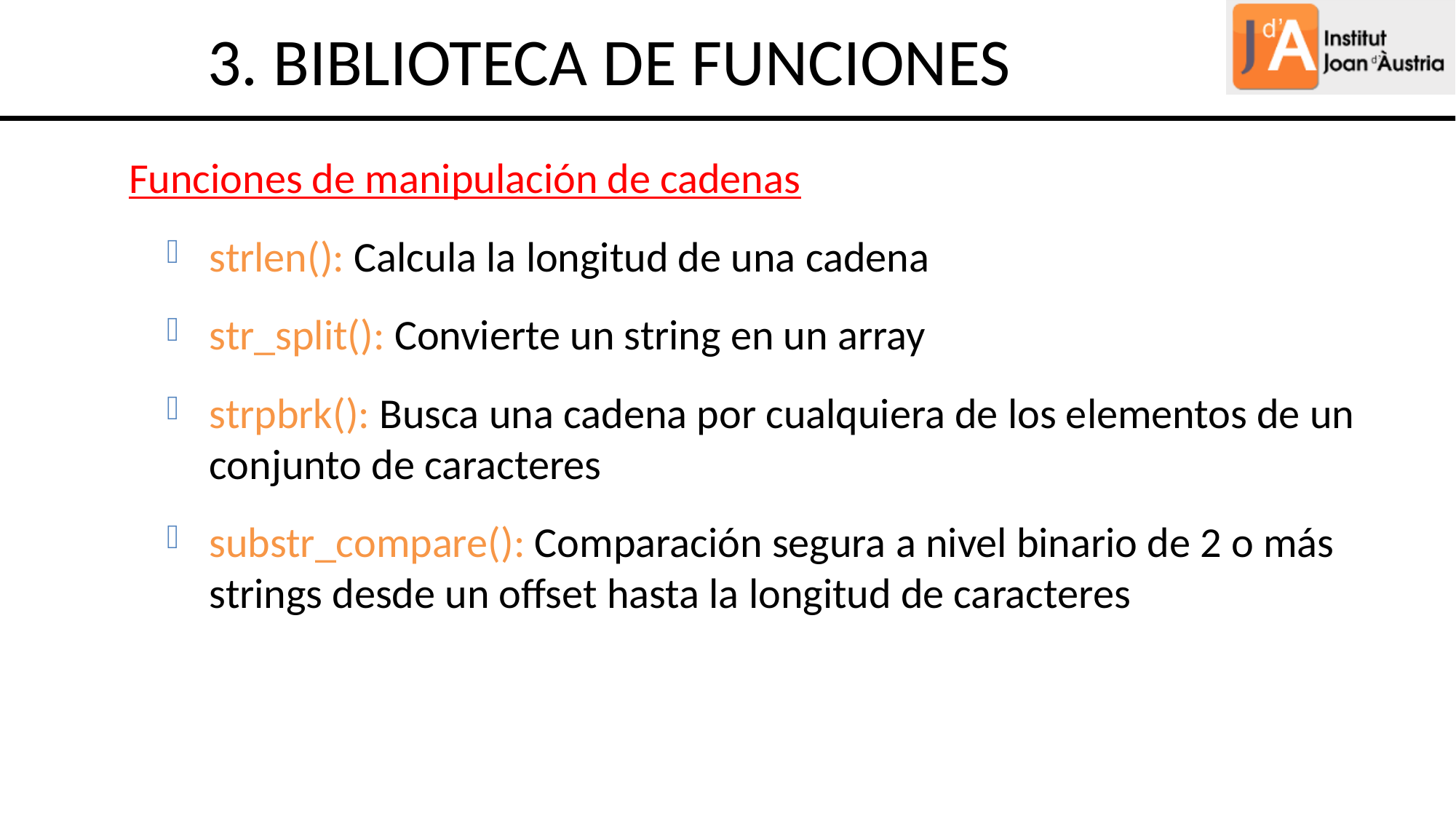

3. BIBLIOTECA DE FUNCIONES
Funciones de manipulación de cadenas
strlen(): Calcula la longitud de una cadena
str_split(): Convierte un string en un array
strpbrk(): Busca una cadena por cualquiera de los elementos de un conjunto de caracteres
substr_compare(): Comparación segura a nivel binario de 2 o más strings desde un offset hasta la longitud de caracteres